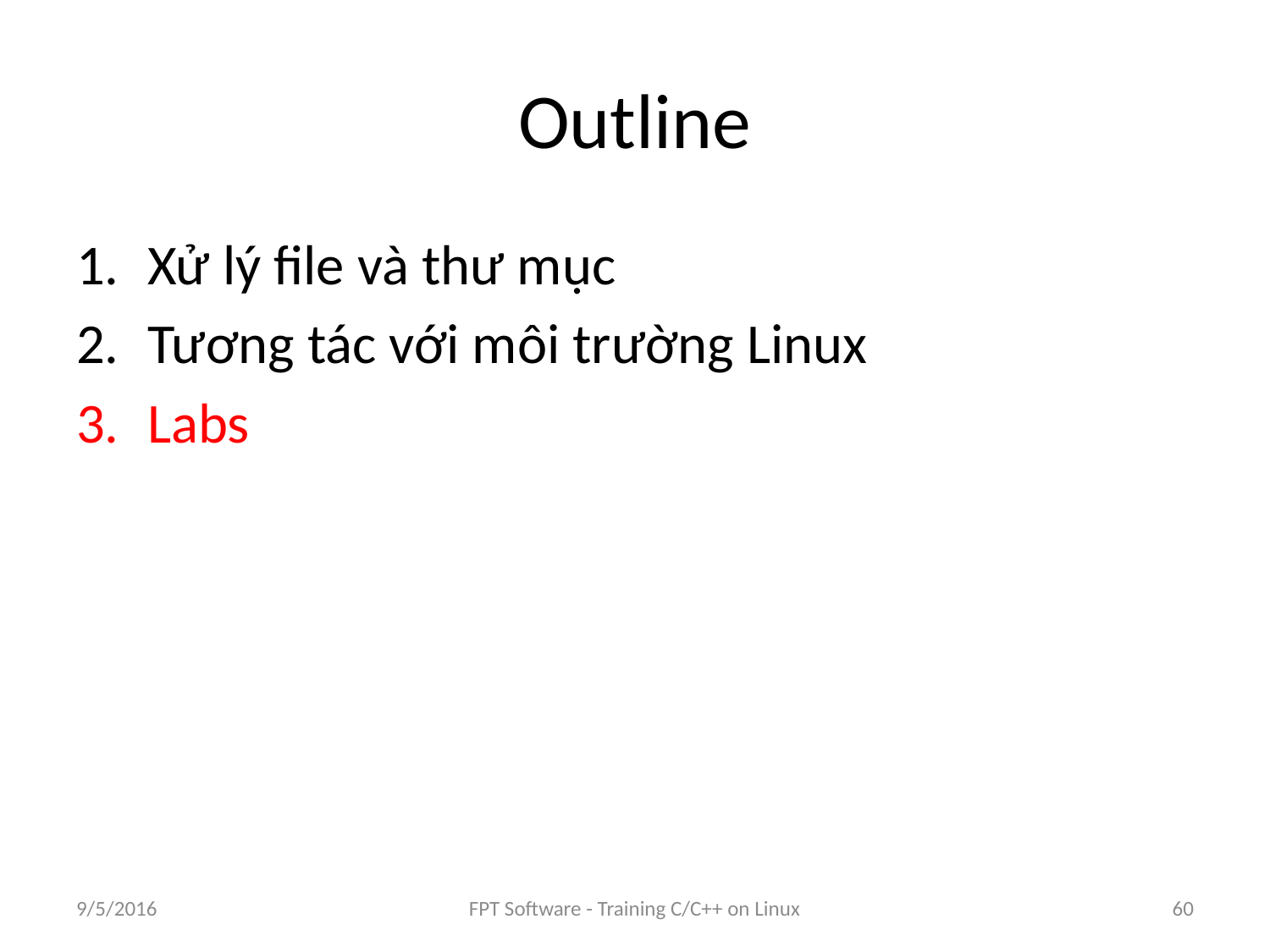

# Outline
Xử lý file và thư mục
Tương tác với môi trường Linux
Labs
9/5/2016
FPT Software - Training C/C++ on Linux
60